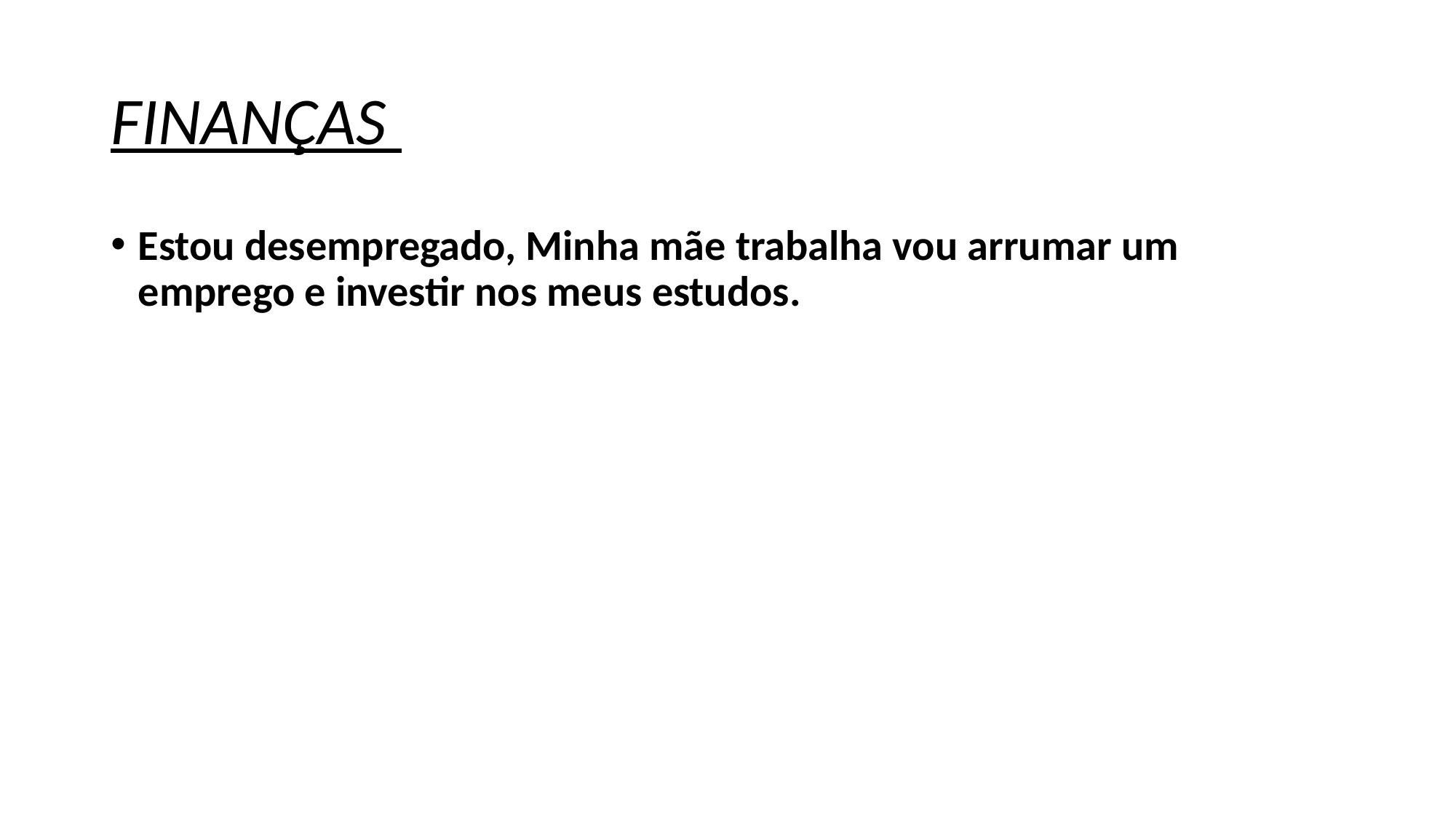

# FINANÇAS
Estou desempregado, Minha mãe trabalha vou arrumar um emprego e investir nos meus estudos.